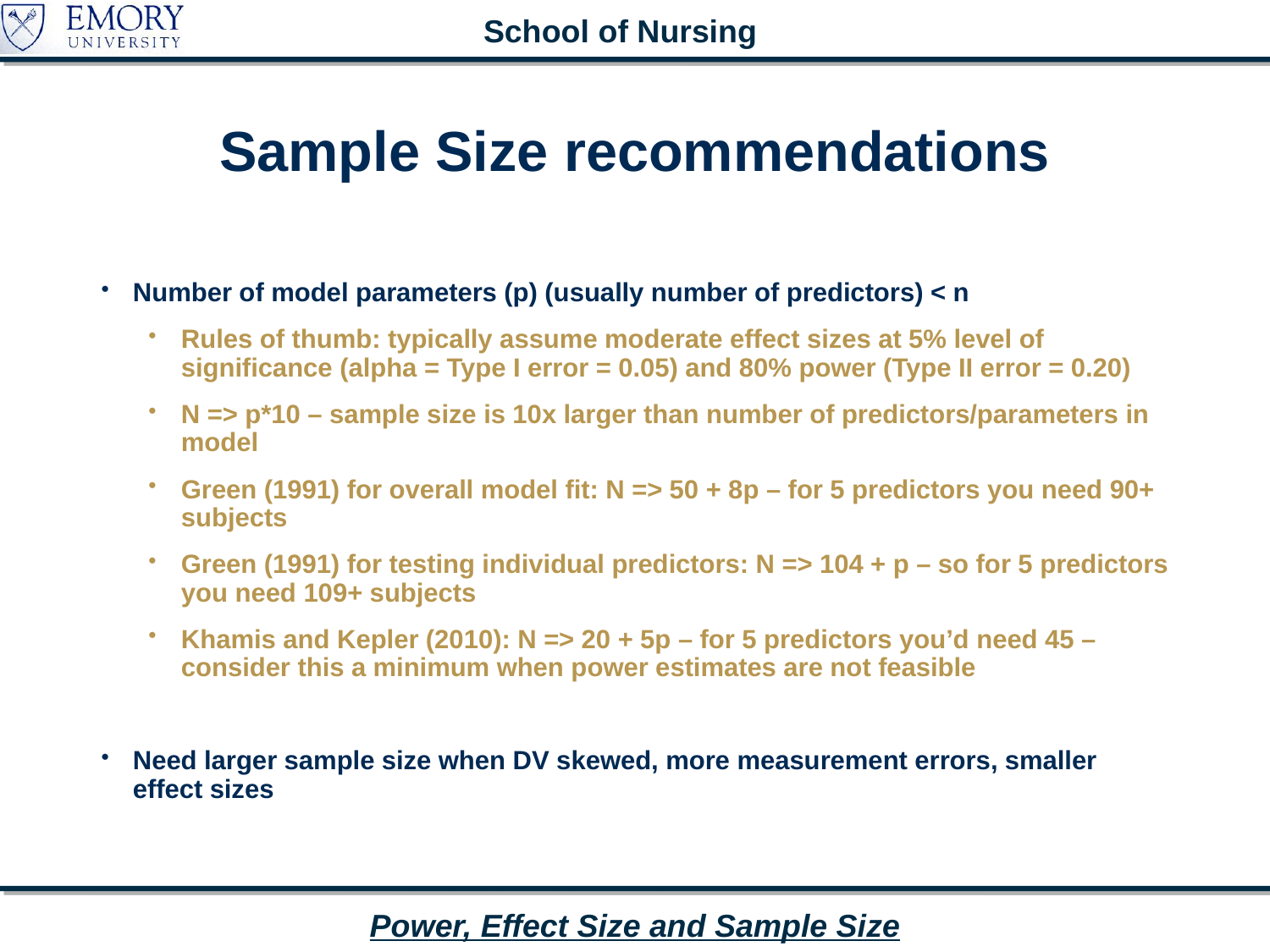

# Sample Size recommendations
Number of model parameters (p) (usually number of predictors) < n
Rules of thumb: typically assume moderate effect sizes at 5% level of significance (alpha = Type I error = 0.05) and 80% power (Type II error = 0.20)
N => p*10 – sample size is 10x larger than number of predictors/parameters in model
Green (1991) for overall model fit: N => 50 + 8p – for 5 predictors you need 90+ subjects
Green (1991) for testing individual predictors: N => 104 + p – so for 5 predictors you need 109+ subjects
Khamis and Kepler (2010): N => 20 + 5p – for 5 predictors you’d need 45 – consider this a minimum when power estimates are not feasible

Need larger sample size when DV skewed, more measurement errors, smaller effect sizes